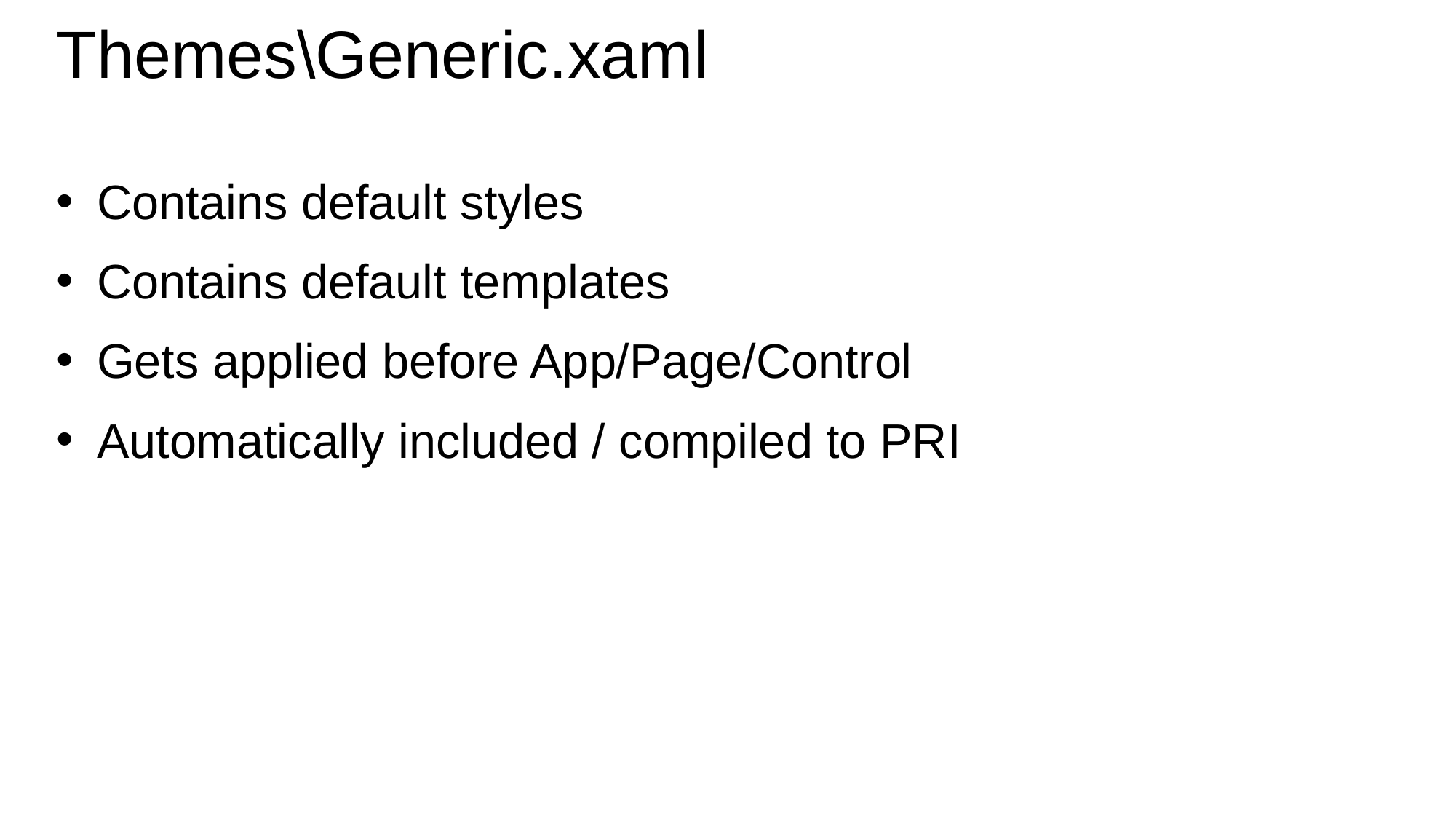

# Themes\Generic.xaml
Contains default styles
Contains default templates
Gets applied before App/Page/Control
Automatically included / compiled to PRI